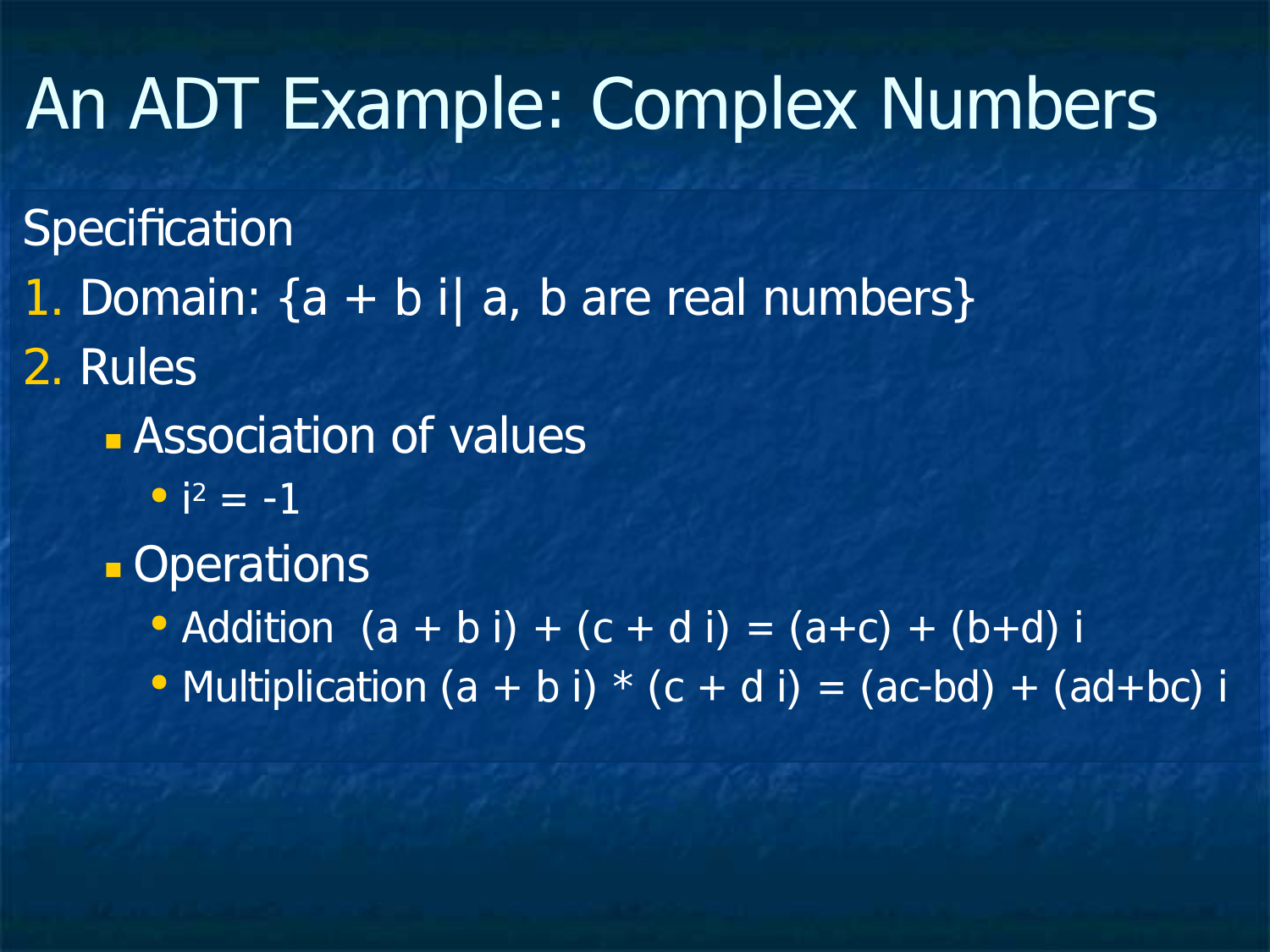

An ADT Example: Complex Numbers
Specification
Domain: {a + b i| a, b are real numbers}
Rules
Association of values
i2 = -1
Operations
Addition  (a + b i) + (c + d i) = (a+c) + (b+d) i
Multiplication (a + b i) * (c + d i) = (ac-bd) + (ad+bc) i